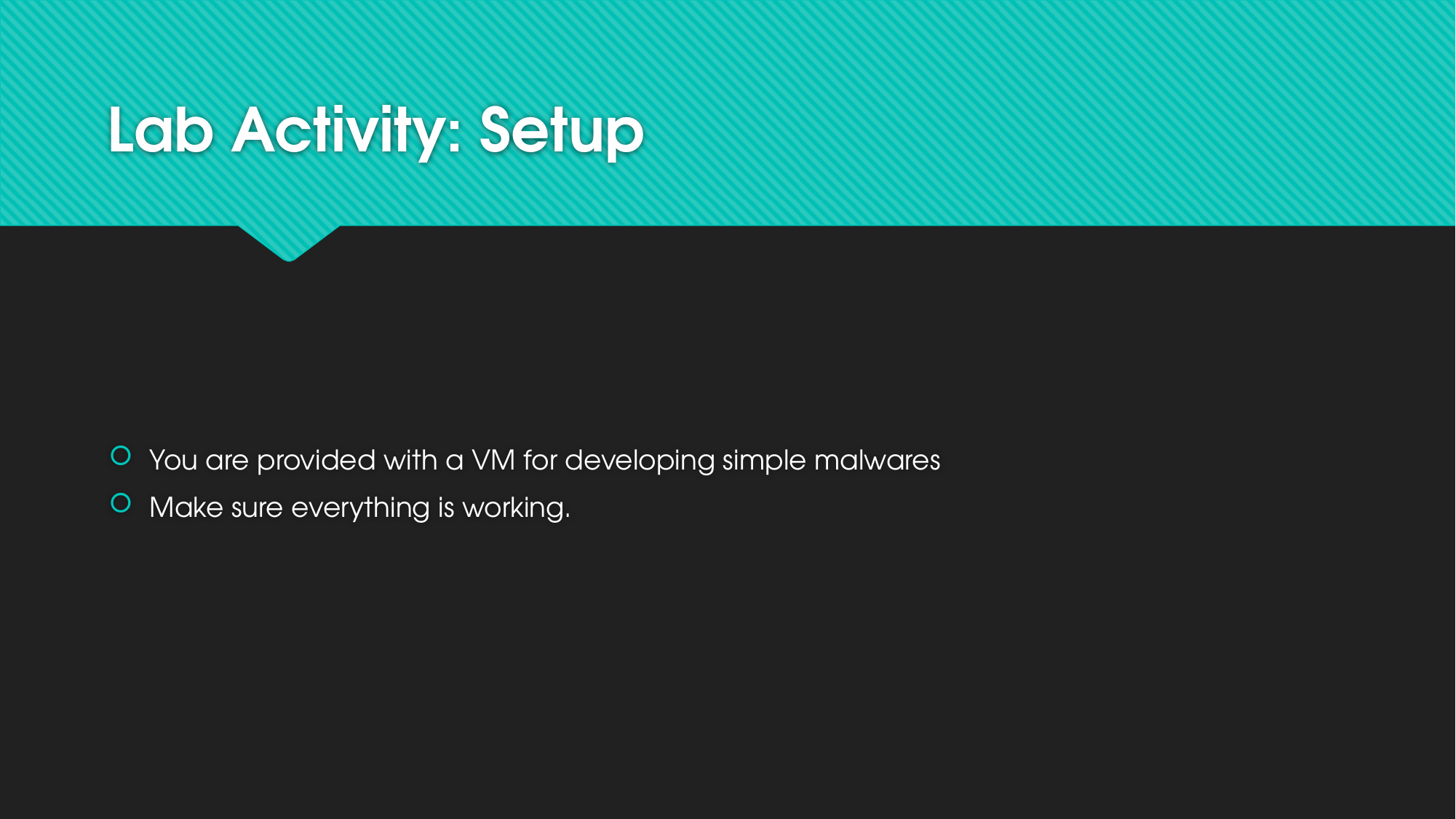

# Lab Activity: Setup
You are provided with a VM for developing simple malwares
Make sure everything is working.